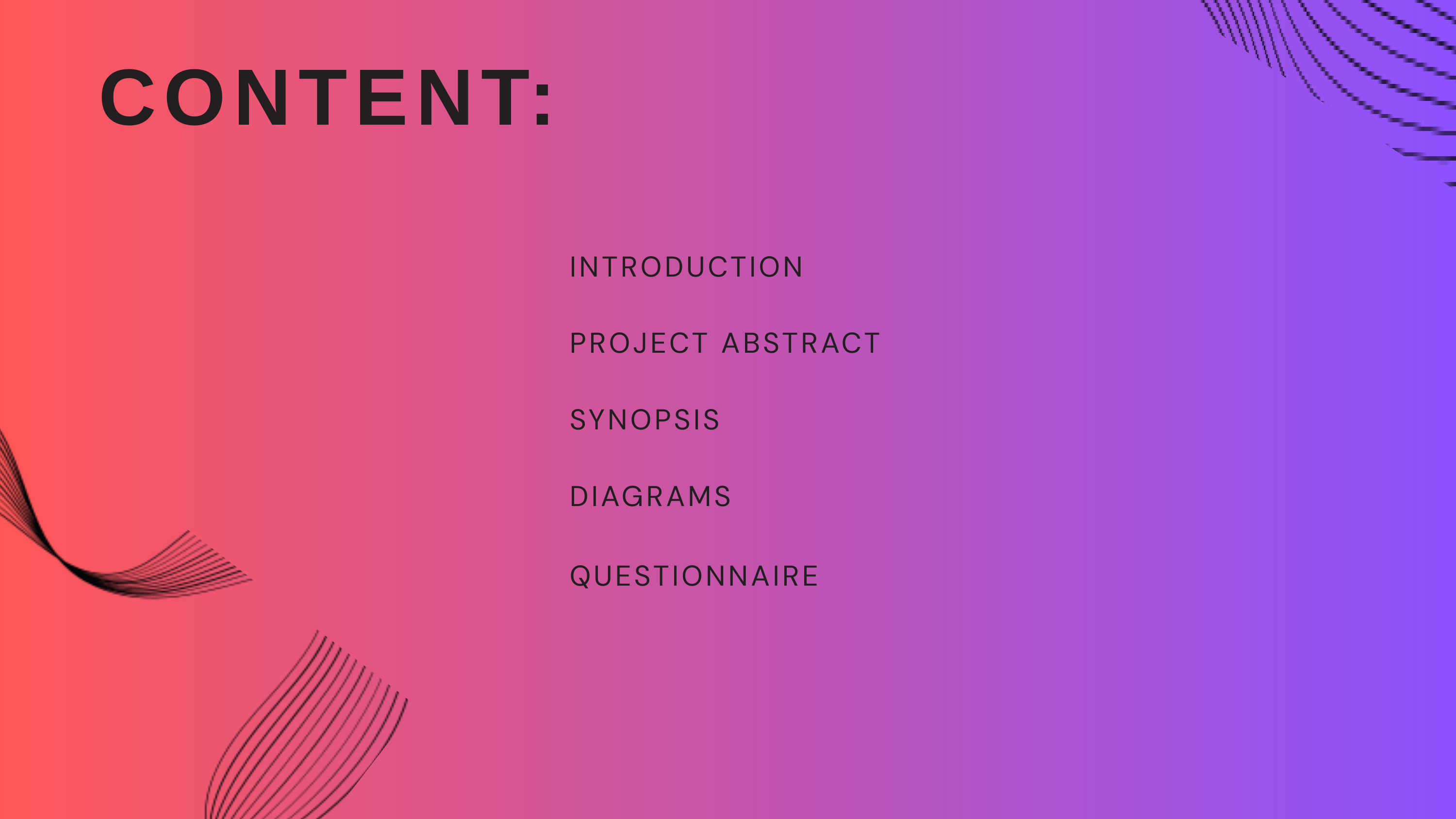

CONTENT:
INTRODUCTION
PROJECT ABSTRACT
SYNOPSIS

DIAGRAMS
QUESTIONNAIRE